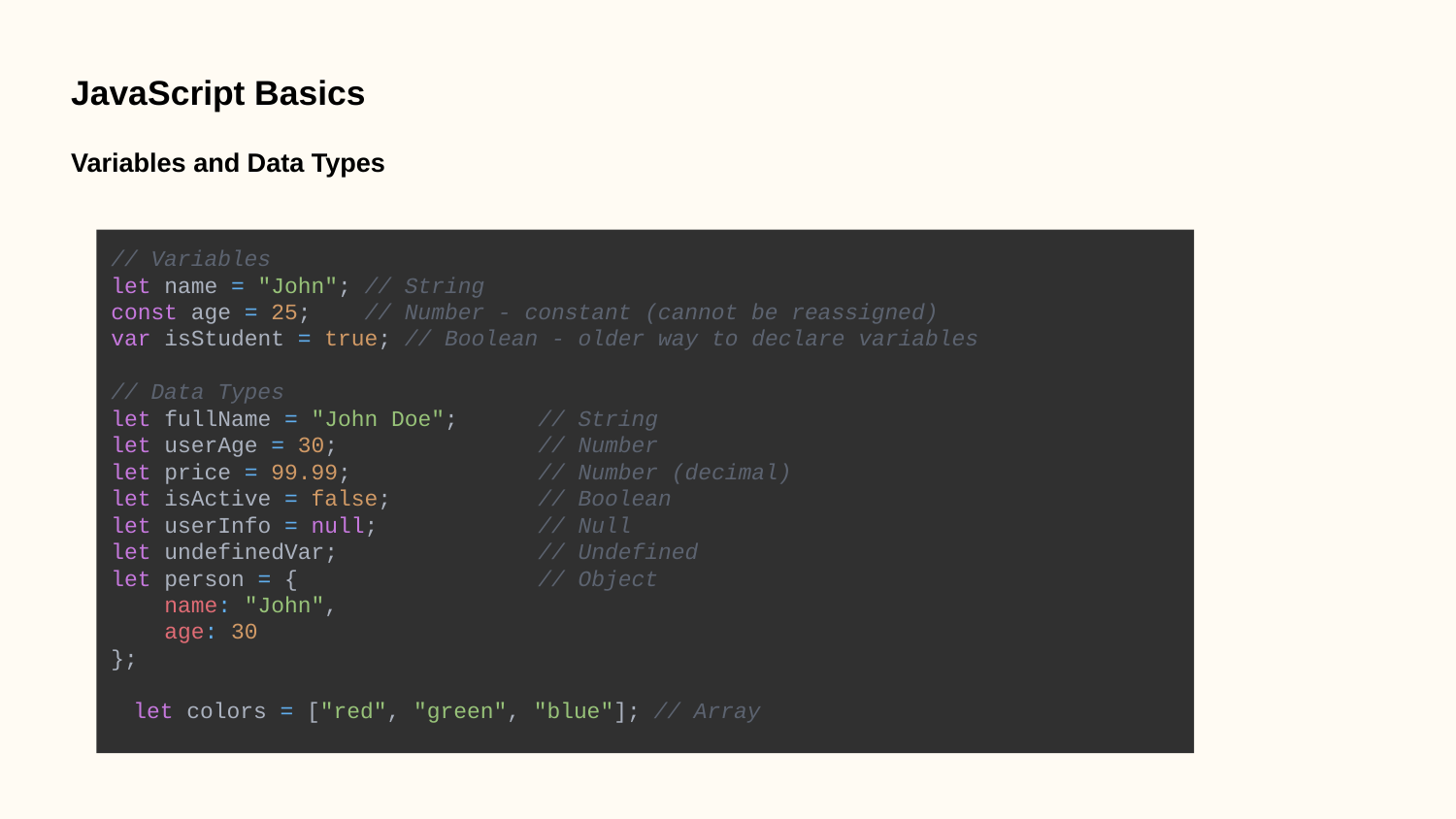

JavaScript Basics
Variables and Data Types

// Variables
let name = "John"; // String
const age = 25;    // Number - constant (cannot be reassigned)
var isStudent = true; // Boolean - older way to declare variables

// Data Types
let fullName = "John Doe";      // String
let userAge = 30;               // Number
let price = 99.99;              // Number (decimal)
let isActive = false;           // Boolean
let userInfo = null;            // Null
let undefinedVar;               // Undefined
let person = {                  // Object
    name: "John",
    age: 30
};
let colors = ["red", "green", "blue"]; // Array